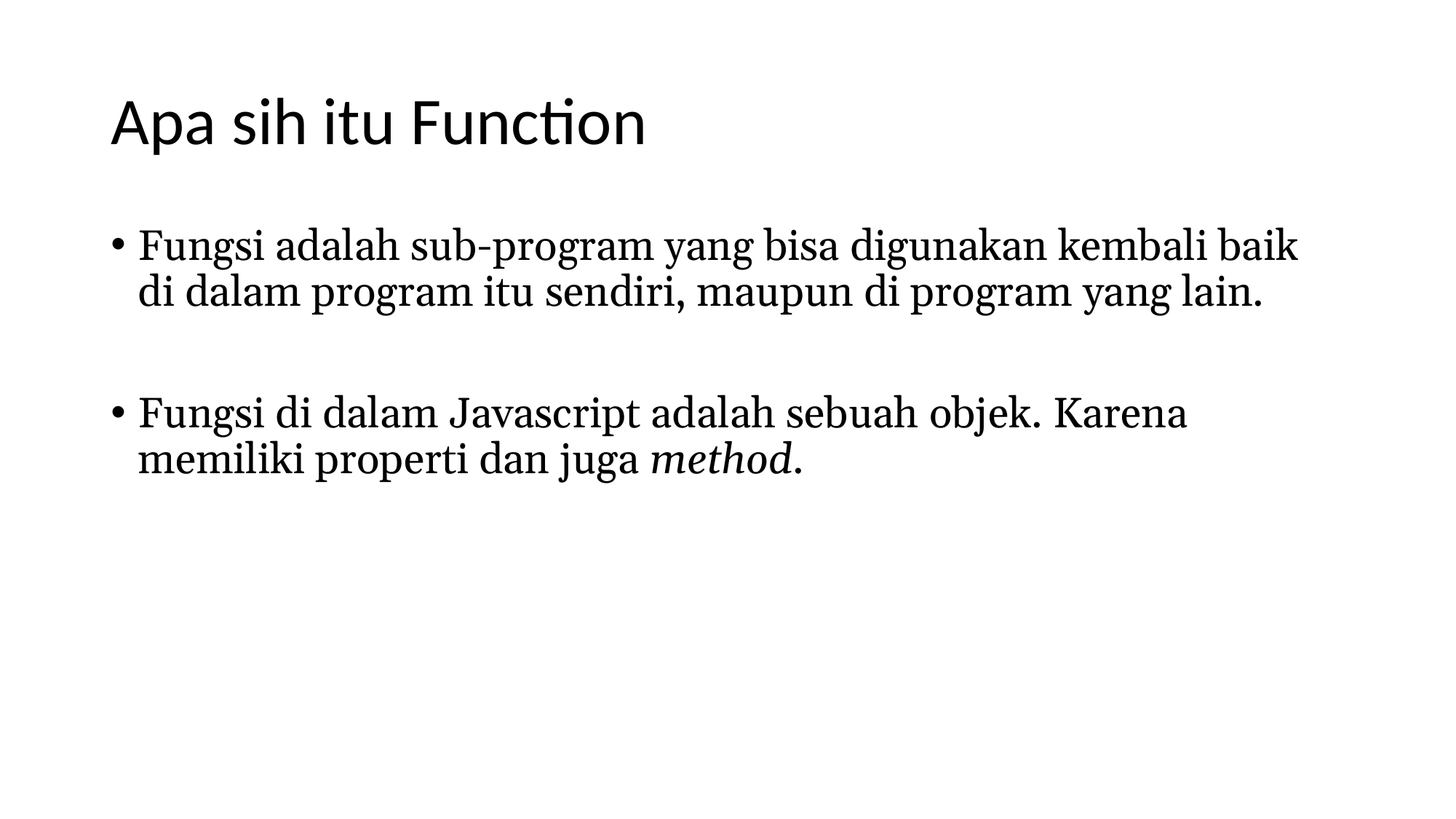

# Apa sih itu Function
Fungsi adalah sub-program yang bisa digunakan kembali baik di dalam program itu sendiri, maupun di program yang lain.

Fungsi di dalam Javascript adalah sebuah objek. Karena memiliki properti dan juga method.